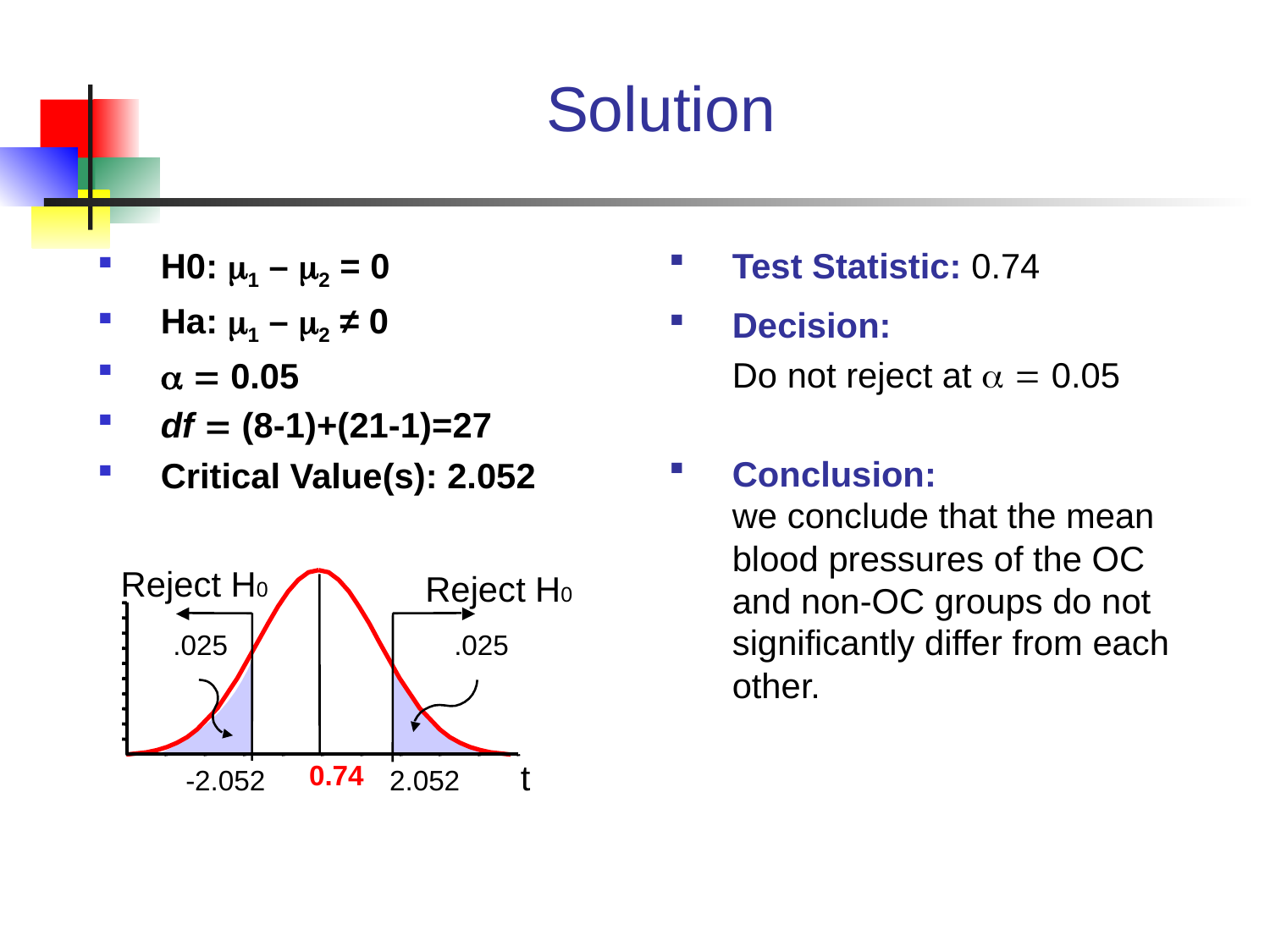

# Solution
H0: μ1 – μ2 = 0
Ha: μ1 – μ2 ≠ 0
α = 0.05
df = (8-1)+(21-1)=27
Critical Value(s): 2.052

Test Statistic: 0.74
Decision:
	Do not reject at α = 0.05

Conclusion:
	we conclude that the mean
	blood pressures of the OC and non-OC groups do not
	significantly differ from each other.
Reject H0
Reject H0

.025
.025

t
-2.052

2.052
0.74